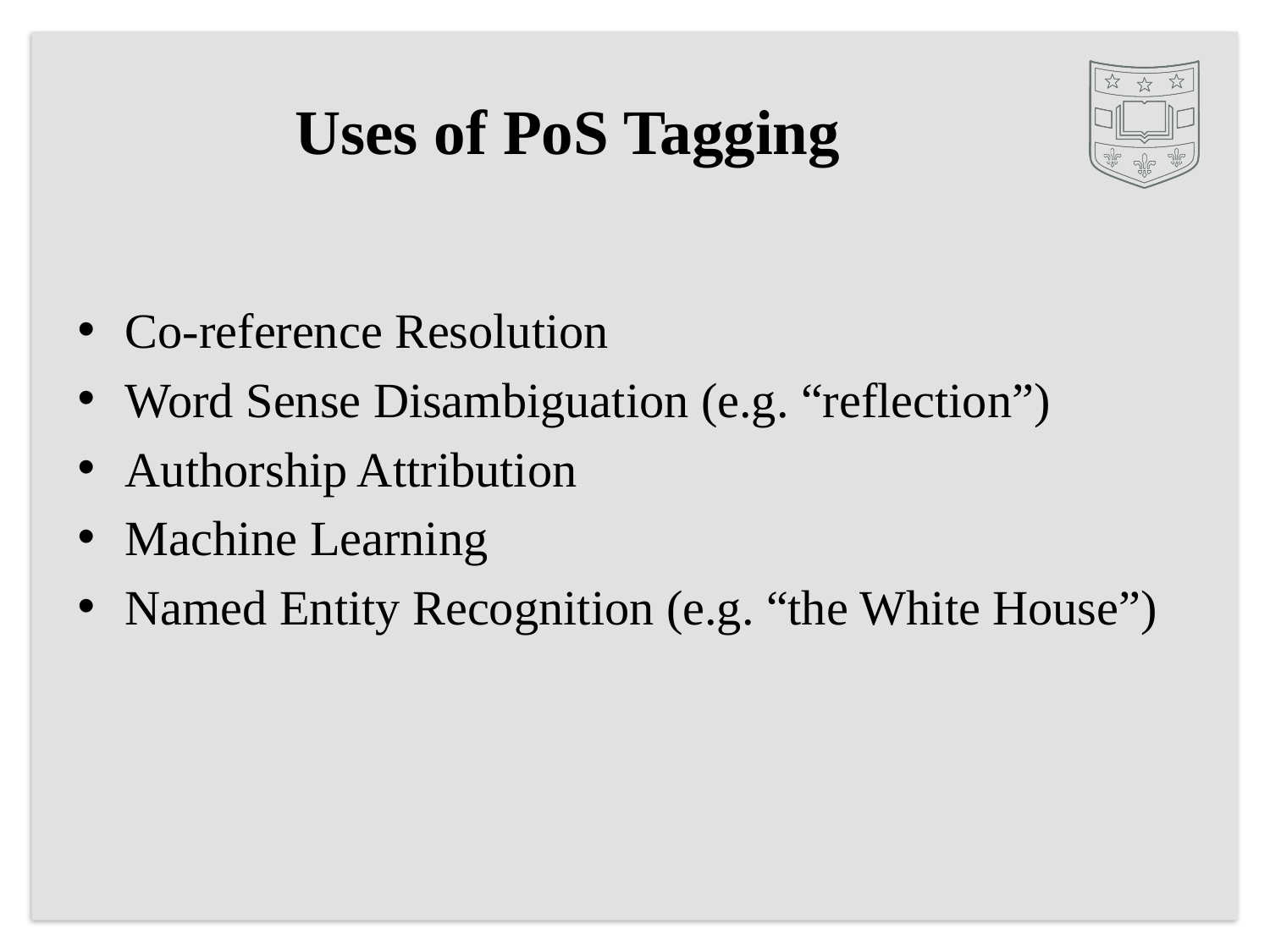

# Uses of PoS Tagging
Co-reference Resolution
Word Sense Disambiguation (e.g. “reflection”)
Authorship Attribution
Machine Learning
Named Entity Recognition (e.g. “the White House”)